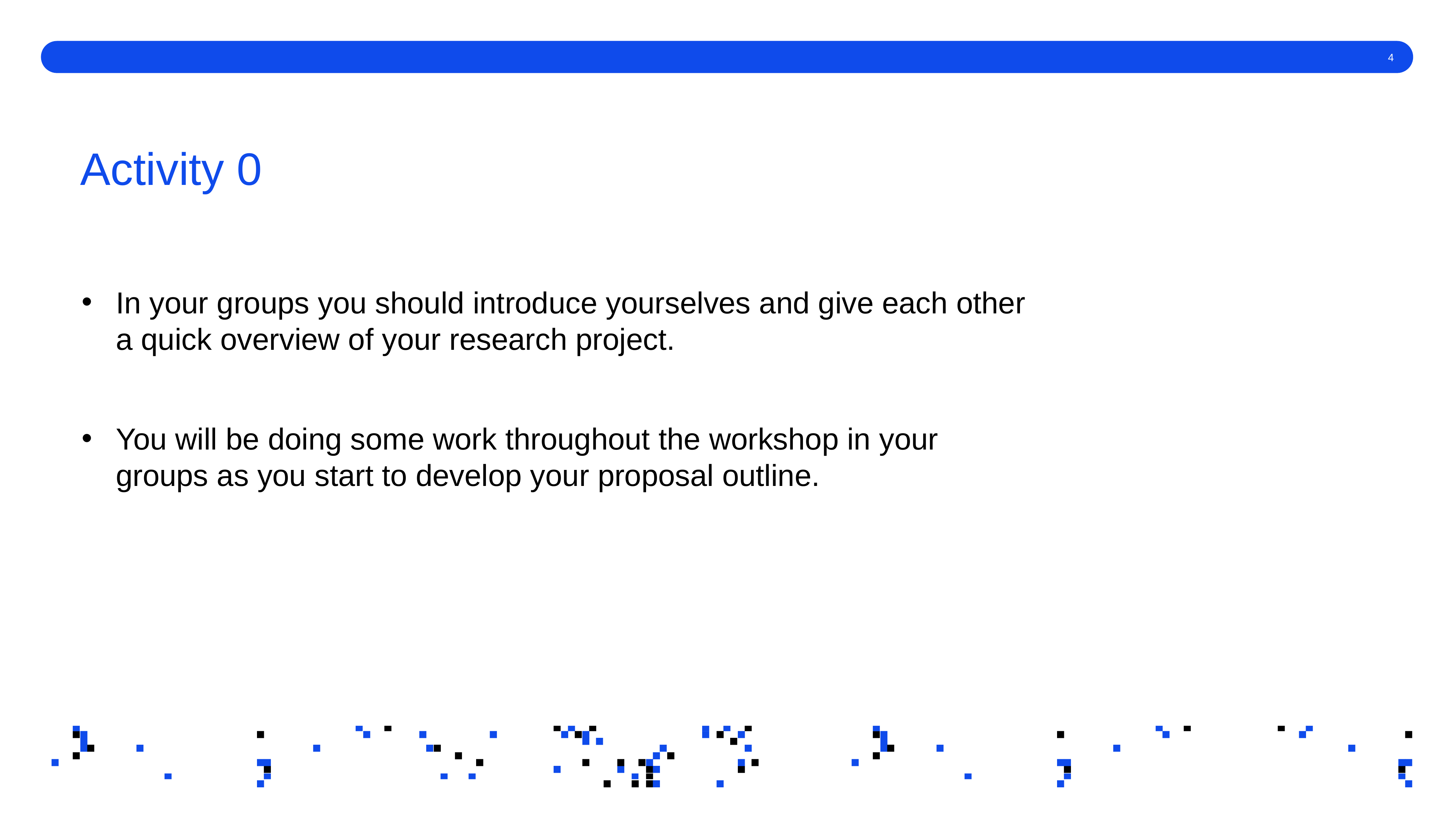

# Activity 0
In your groups you should introduce yourselves and give each other a quick overview of your research project.

You will be doing some work throughout the workshop in your groups as you start to develop your proposal outline.